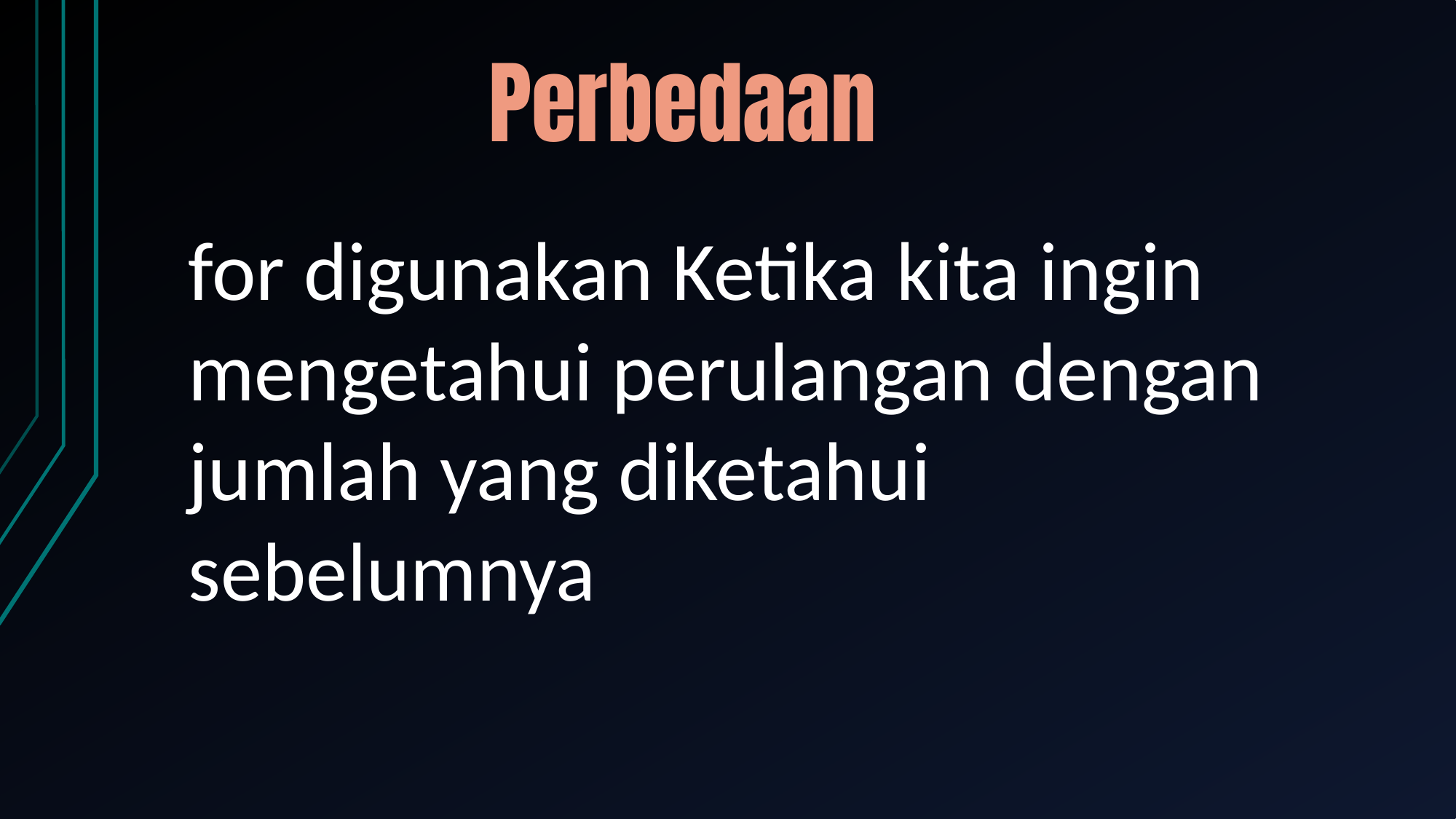

# Perbedaan
for digunakan Ketika kita ingin mengetahui perulangan dengan jumlah yang diketahui sebelumnya